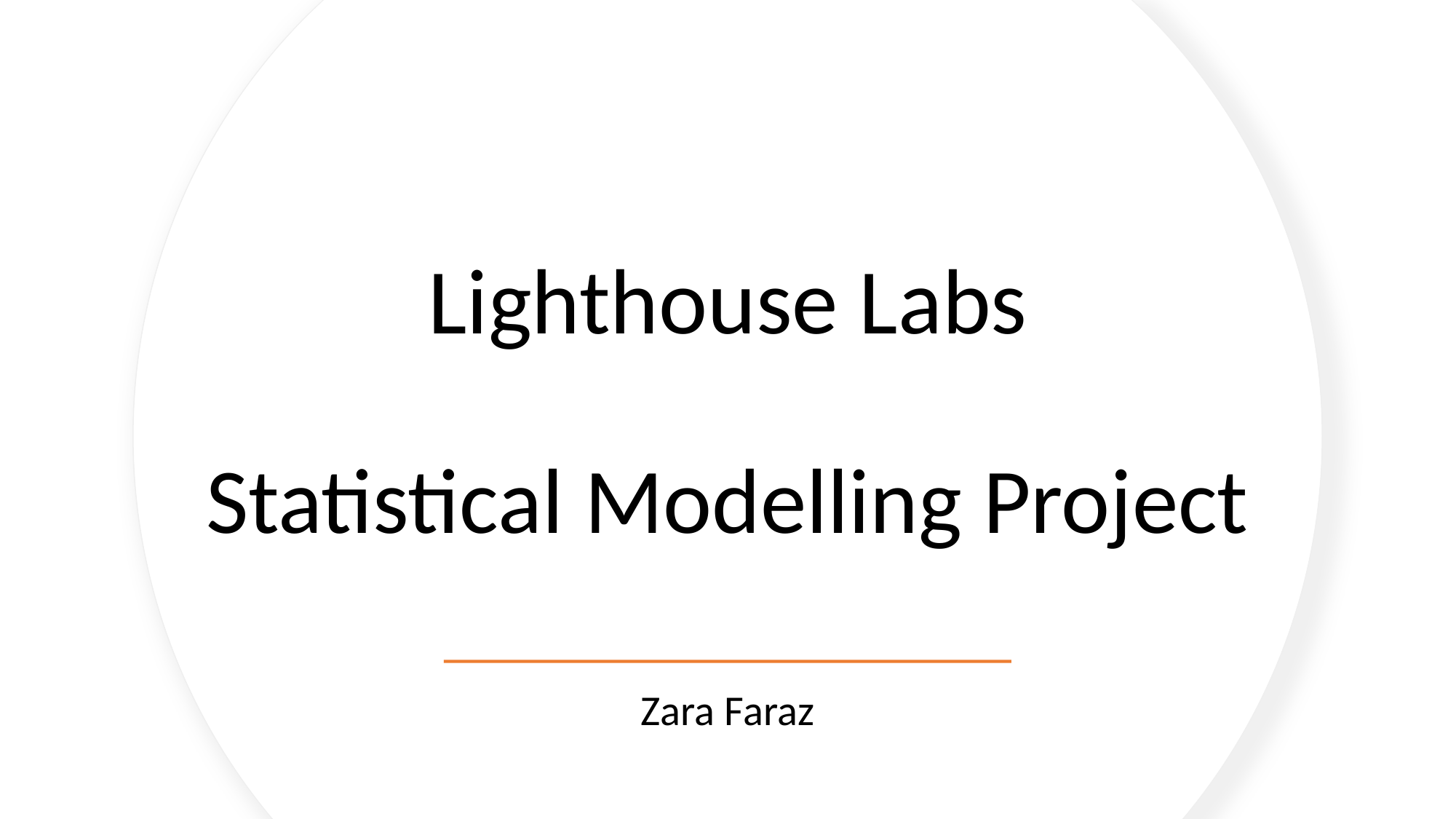

# Lighthouse Labs Statistical Modelling Project

Zara Faraz